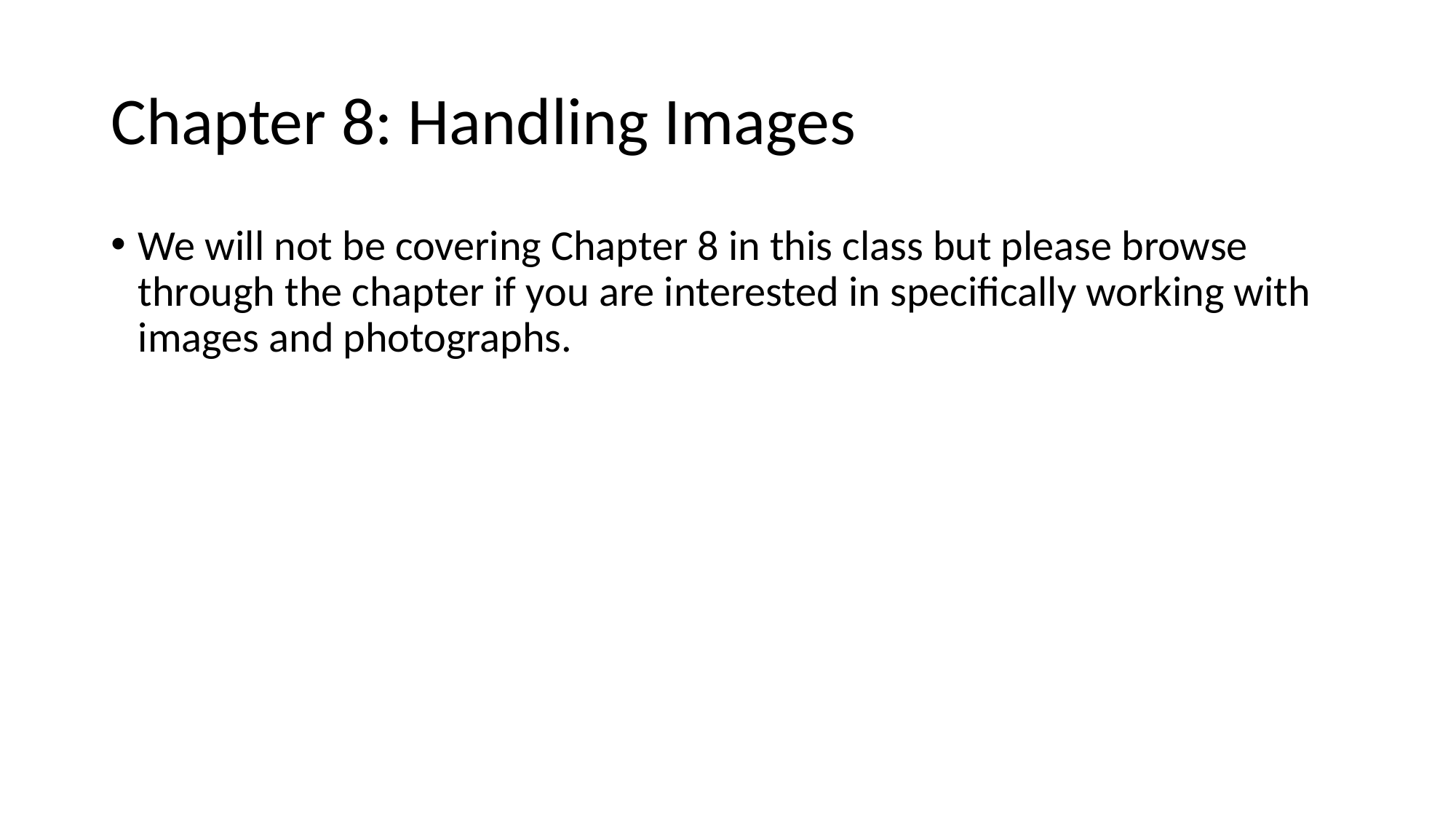

# Chapter 8: Handling Images
We will not be covering Chapter 8 in this class but please browse through the chapter if you are interested in specifically working with images and photographs.